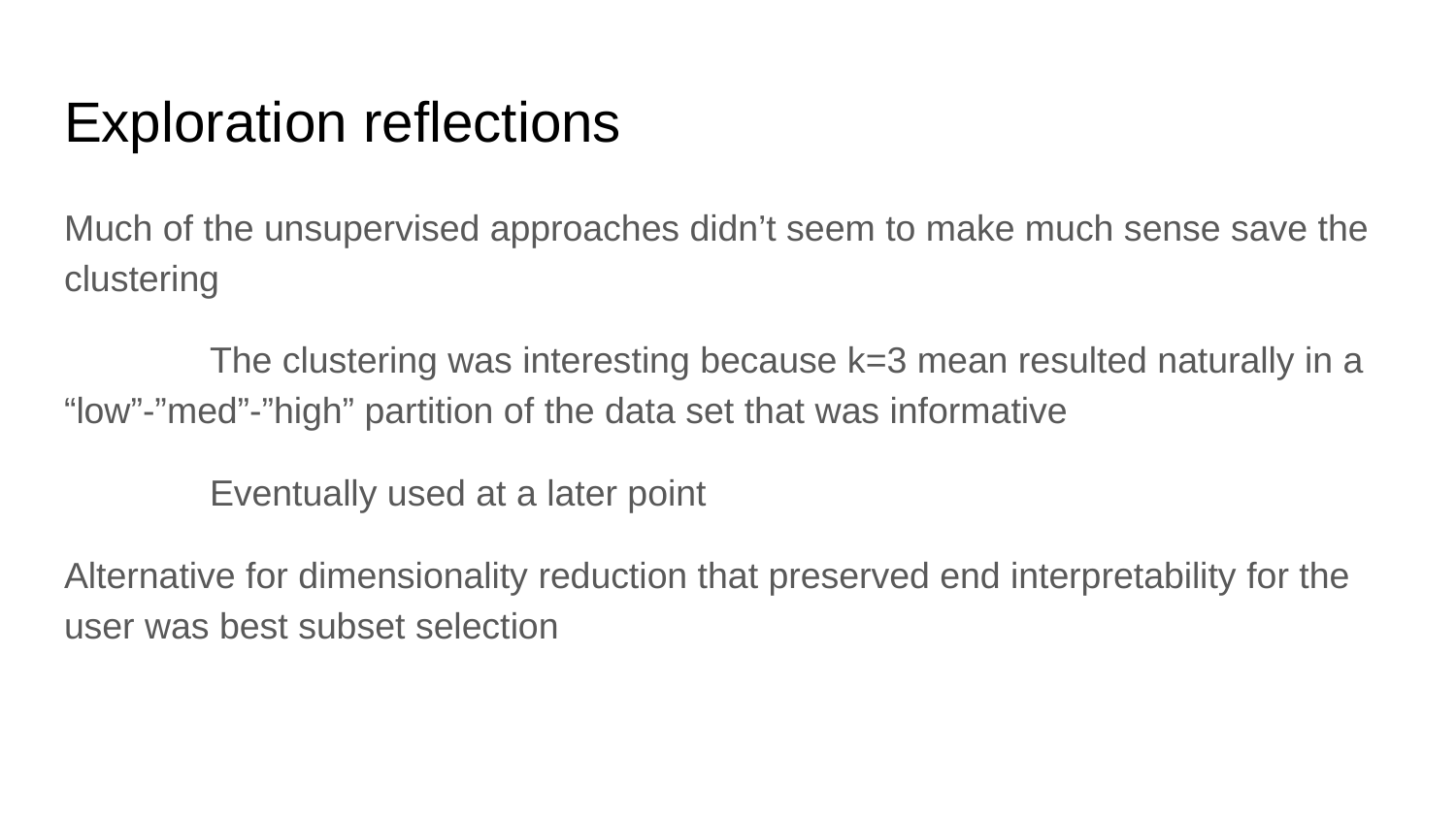

# Exploration reflections
Much of the unsupervised approaches didn’t seem to make much sense save the clustering
	The clustering was interesting because k=3 mean resulted naturally in a “low”-”med”-”high” partition of the data set that was informative
	Eventually used at a later point
Alternative for dimensionality reduction that preserved end interpretability for the user was best subset selection